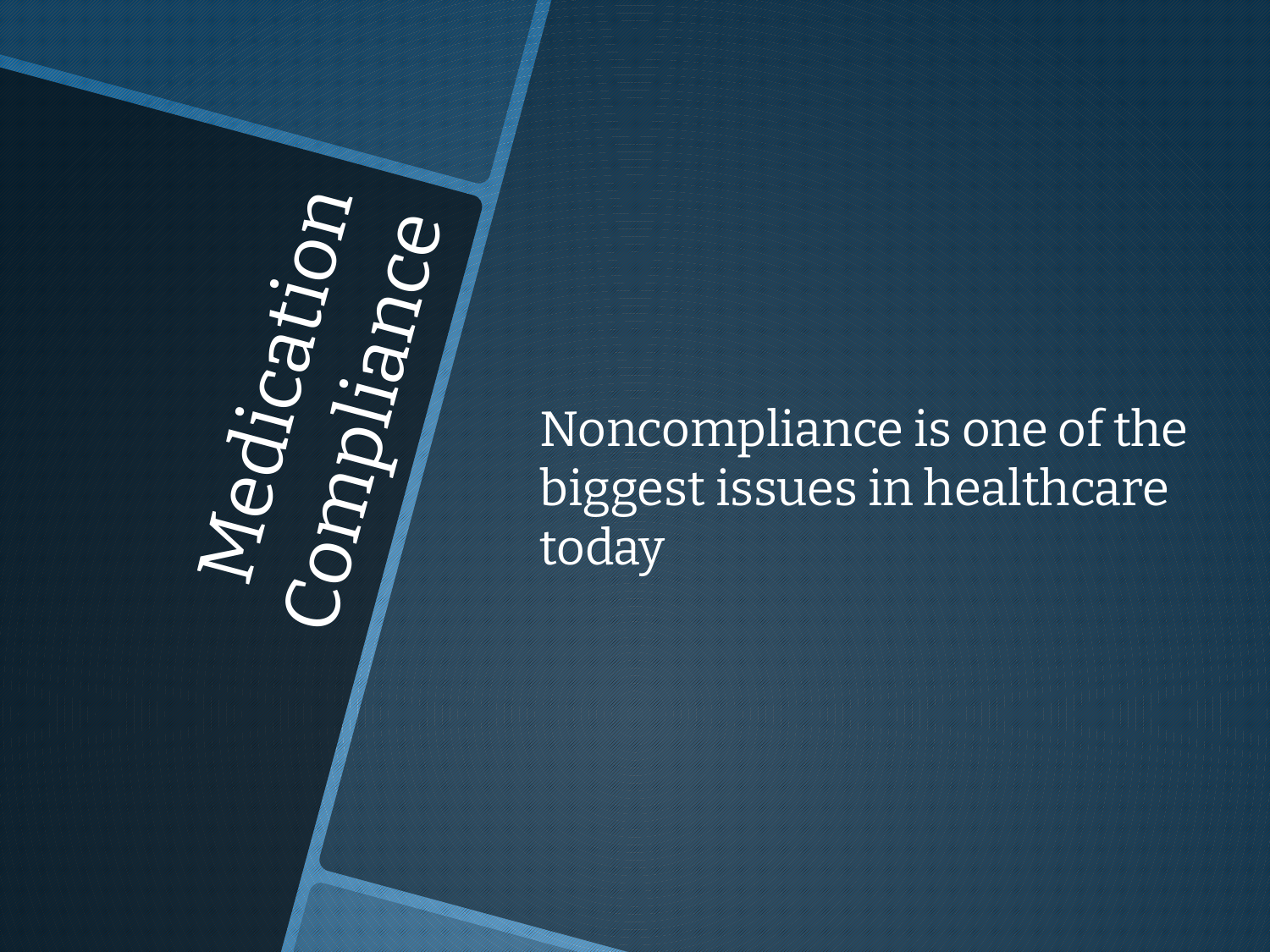

Noncompliance is one of the biggest issues in healthcare today
# Medication Compliance